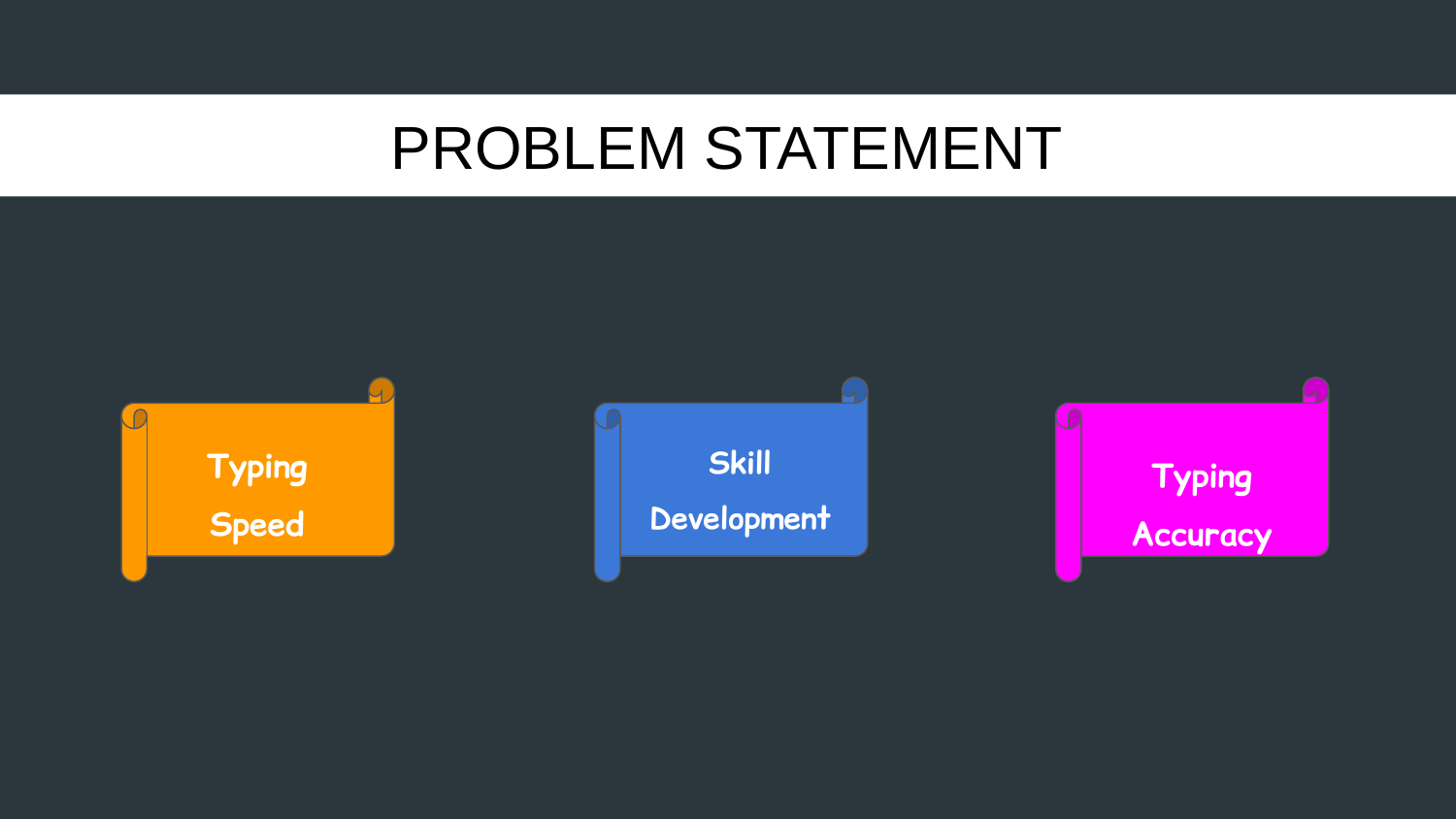

PROBLEM STATEMENT

Typing Speed
Skill Development
Typing Accuracy